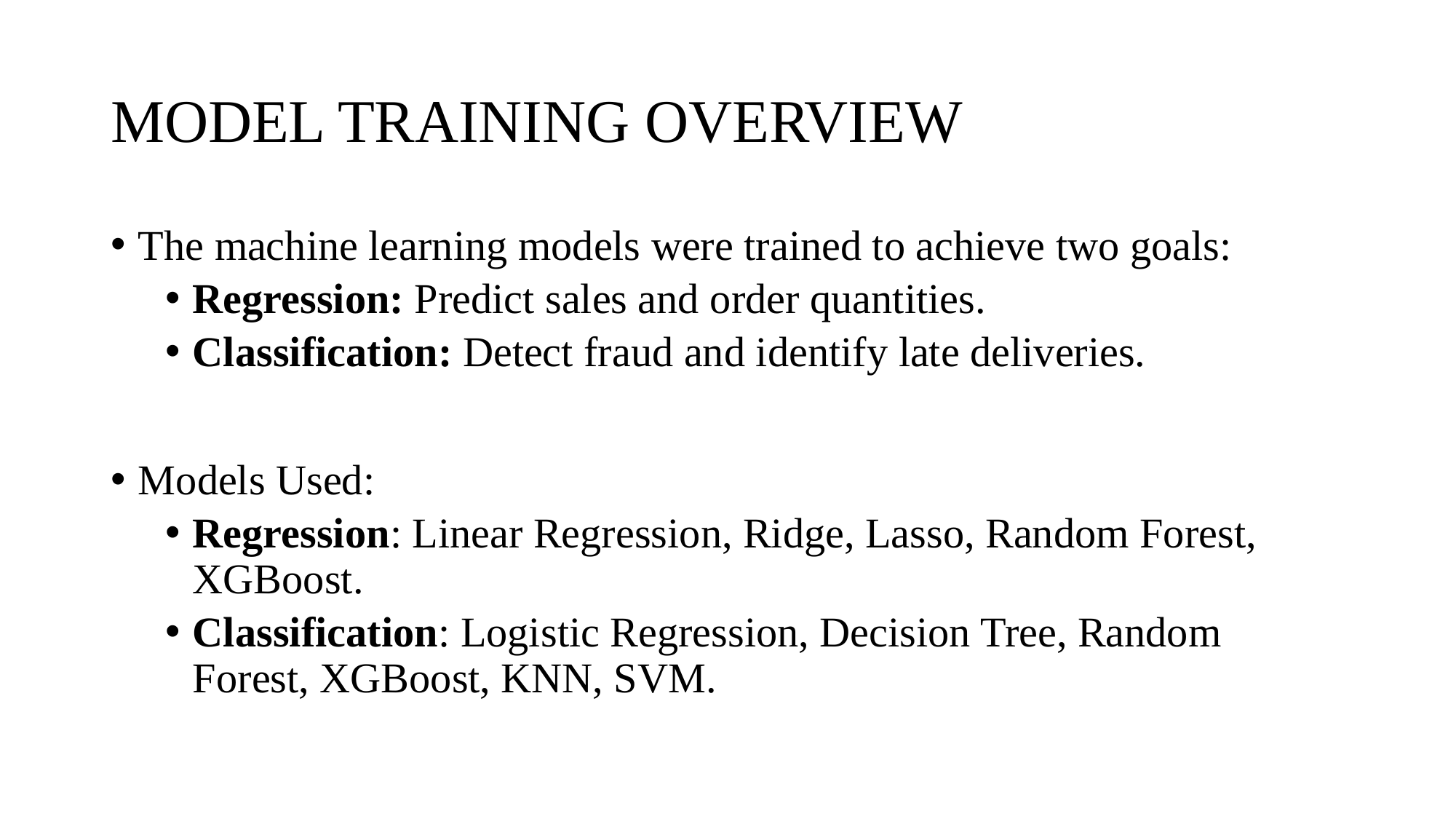

# MODEL TRAINING OVERVIEW
The machine learning models were trained to achieve two goals:
Regression: Predict sales and order quantities.
Classification: Detect fraud and identify late deliveries.

Models Used:
Regression: Linear Regression, Ridge, Lasso, Random Forest, XGBoost.
Classification: Logistic Regression, Decision Tree, Random Forest, XGBoost, KNN, SVM.